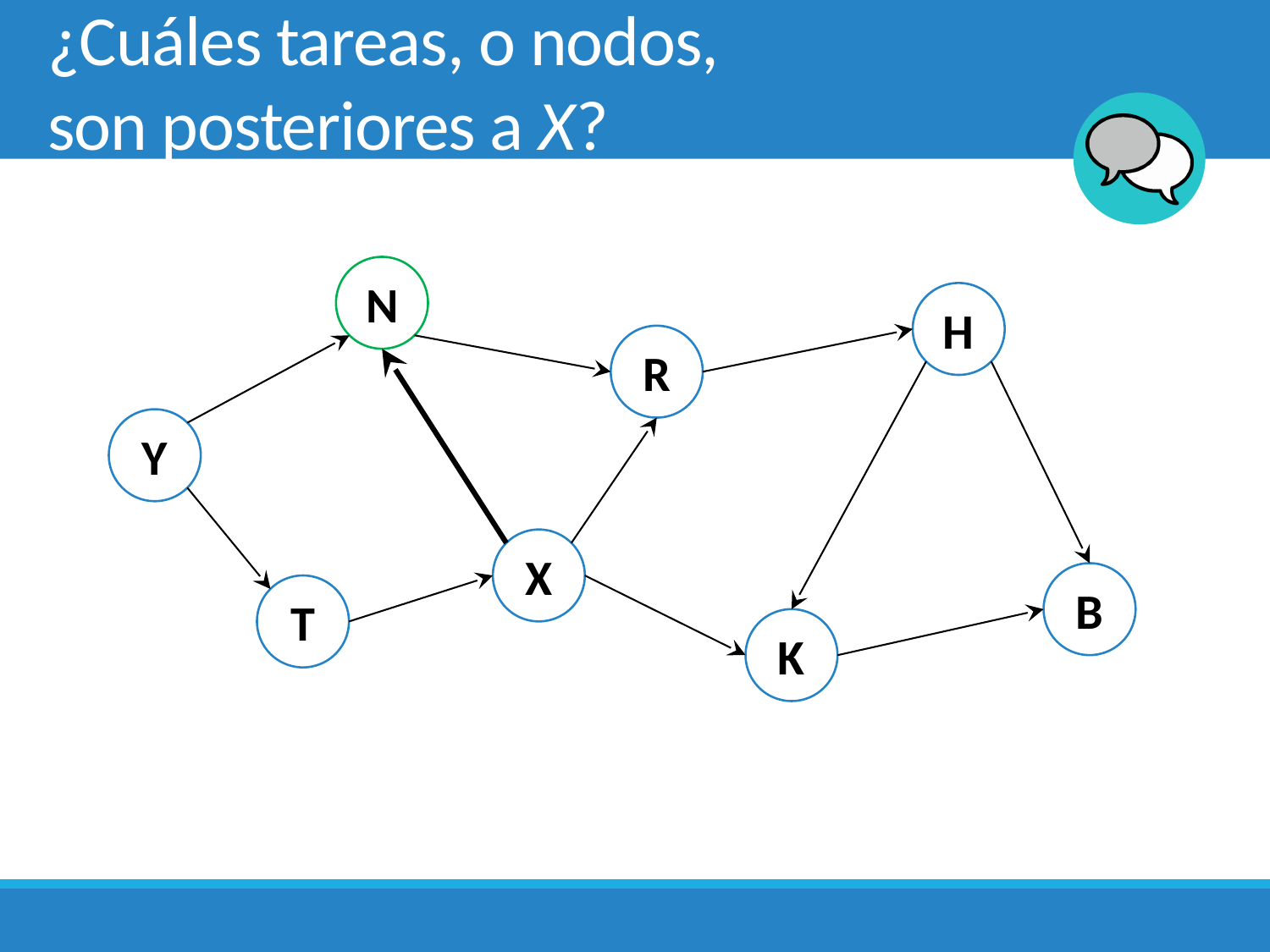

# ¿Cuáles tareas, o nodos, son posteriores a X?
N
H
R
Y
X
B
T
K